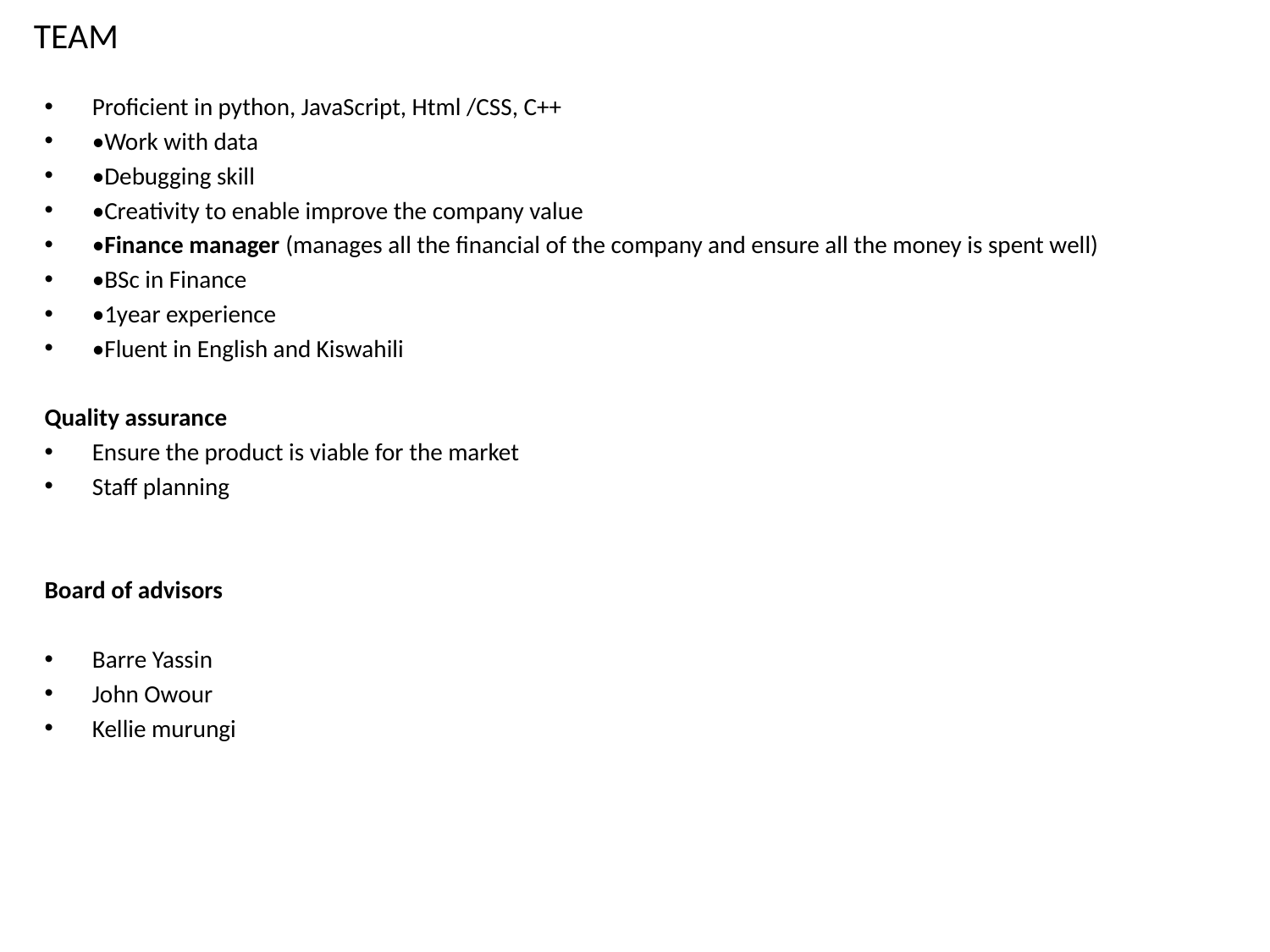

# TEAM
Proficient in python, JavaScript, Html /CSS, C++
•Work with data
•Debugging skill
•Creativity to enable improve the company value
•Finance manager (manages all the financial of the company and ensure all the money is spent well)
•BSc in Finance
•1year experience
•Fluent in English and Kiswahili

Quality assurance
Ensure the product is viable for the market
Staff planning

Board of advisors

Barre Yassin
John Owour
Kellie murungi